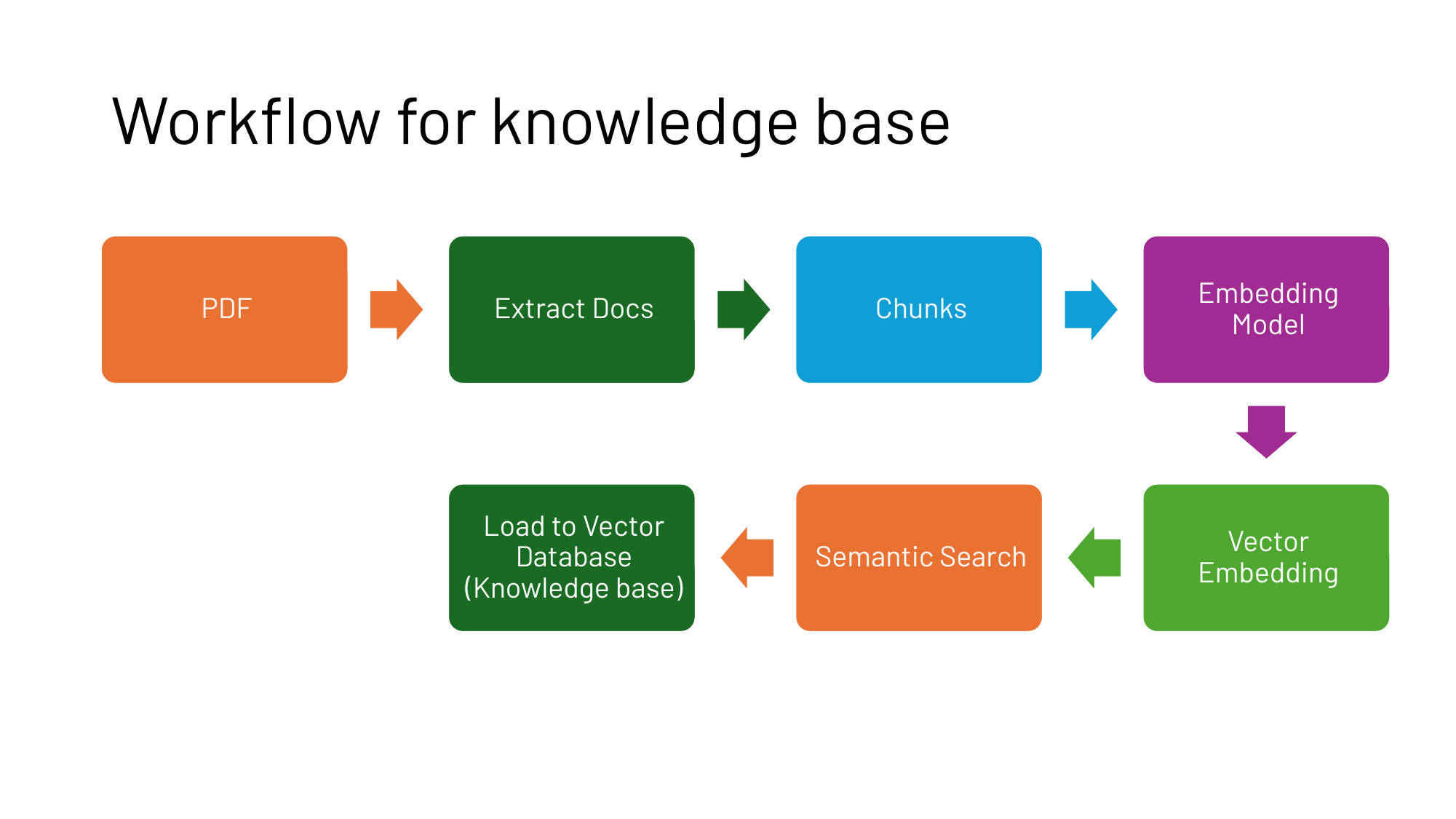

# Workflow for knowledge base
PDF

Extract Docs

Chunks

Embedding Model

Vector Embedding

Semantic Search

Load to Vector Database (Knowledge base)